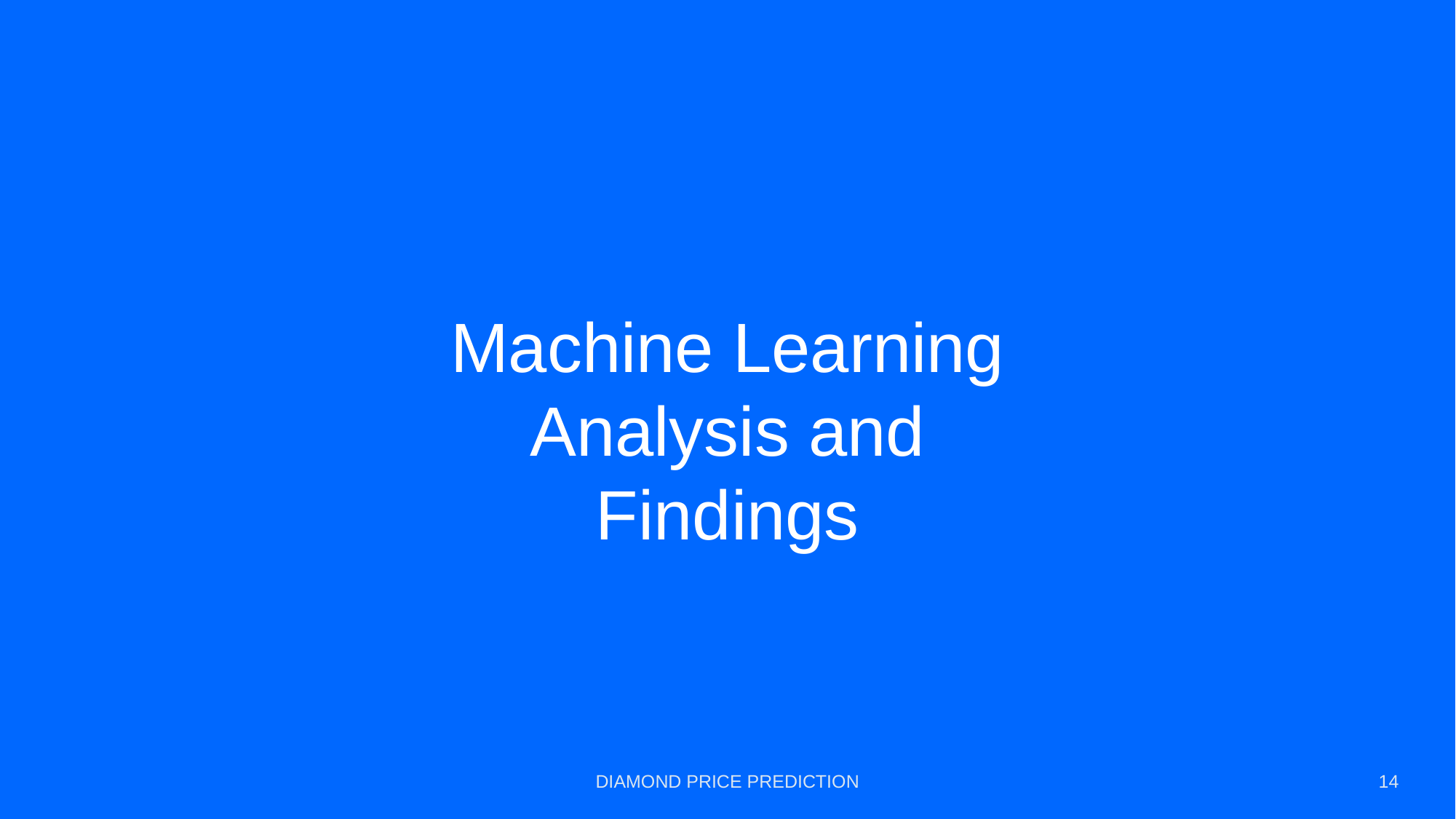

# Machine Learning Analysis and Findings
DIAMOND PRICE PREDICTION
14